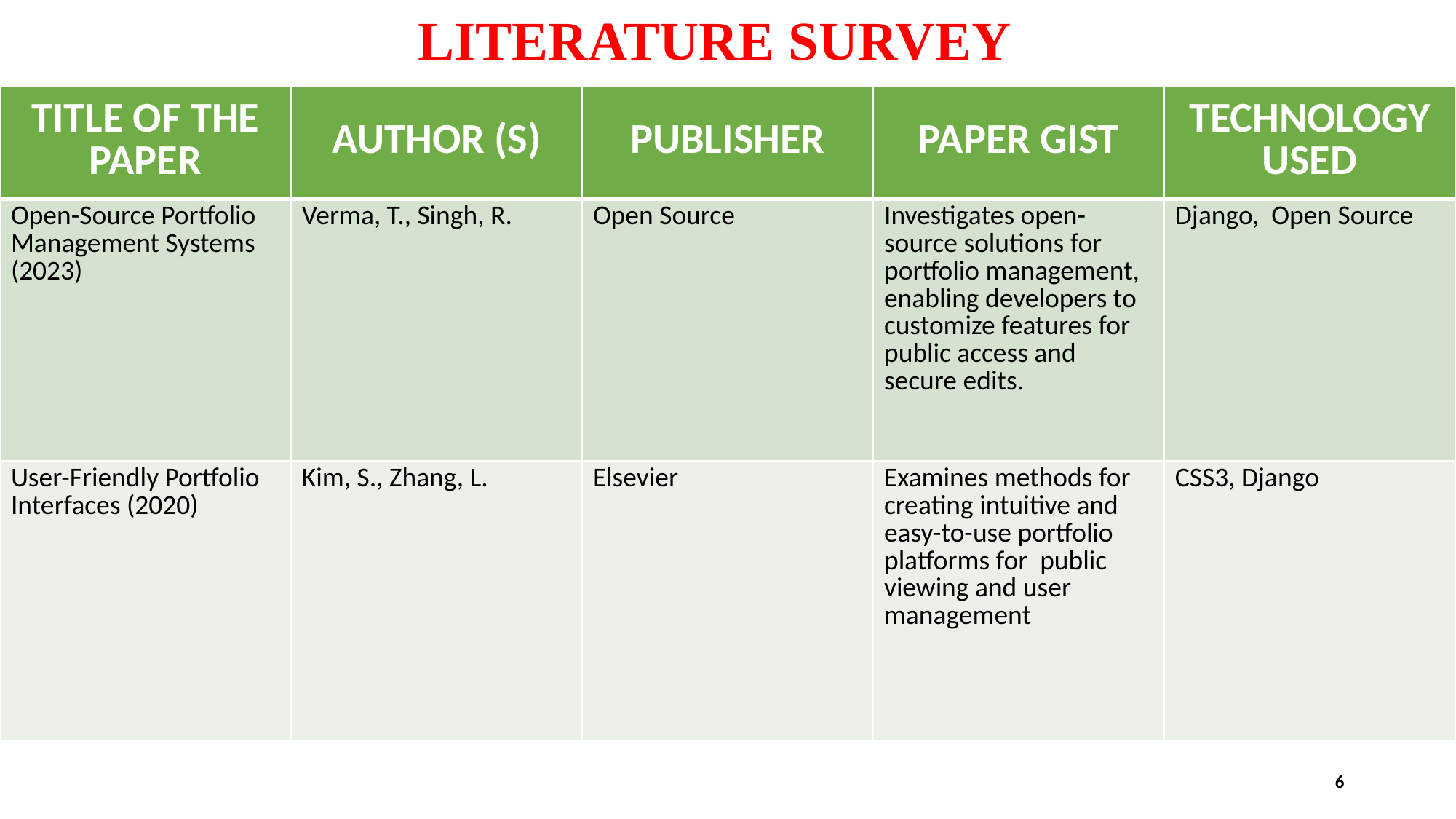

LITERATURE SURVEY
| TITLE OF THE PAPER | AUTHOR (S) | PUBLISHER | PAPER GIST | TECHNOLOGY USED |
| --- | --- | --- | --- | --- |
| Open-Source Portfolio Management Systems (2023) | Verma, T., Singh, R. | Open Source | Investigates open-source solutions for portfolio management, enabling developers to customize features for public access and secure edits. | Django, Open Source |
| User-Friendly Portfolio Interfaces (2020) | Kim, S., Zhang, L. | Elsevier | Examines methods for creating intuitive and easy-to-use portfolio platforms for public viewing and user management | CSS3, Django |

6